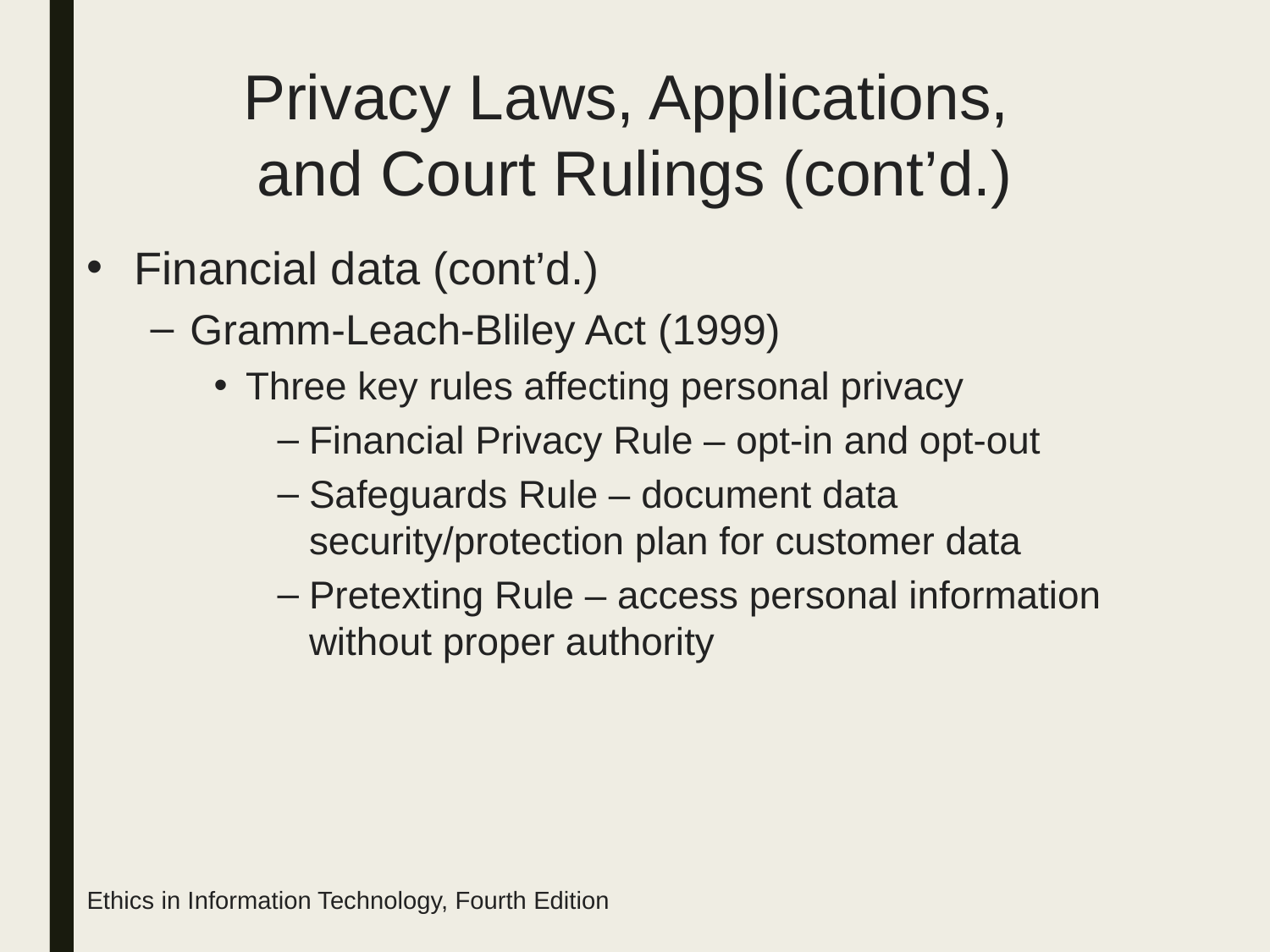

# Privacy Laws, Applications, and Court Rulings (cont’d.)
Financial data (cont’d.)
Gramm-Leach-Bliley Act (1999)
Three key rules affecting personal privacy
Financial Privacy Rule – opt-in and opt-out
Safeguards Rule – document data security/protection plan for customer data
Pretexting Rule – access personal information without proper authority

Ethics in Information Technology, Fourth Edition